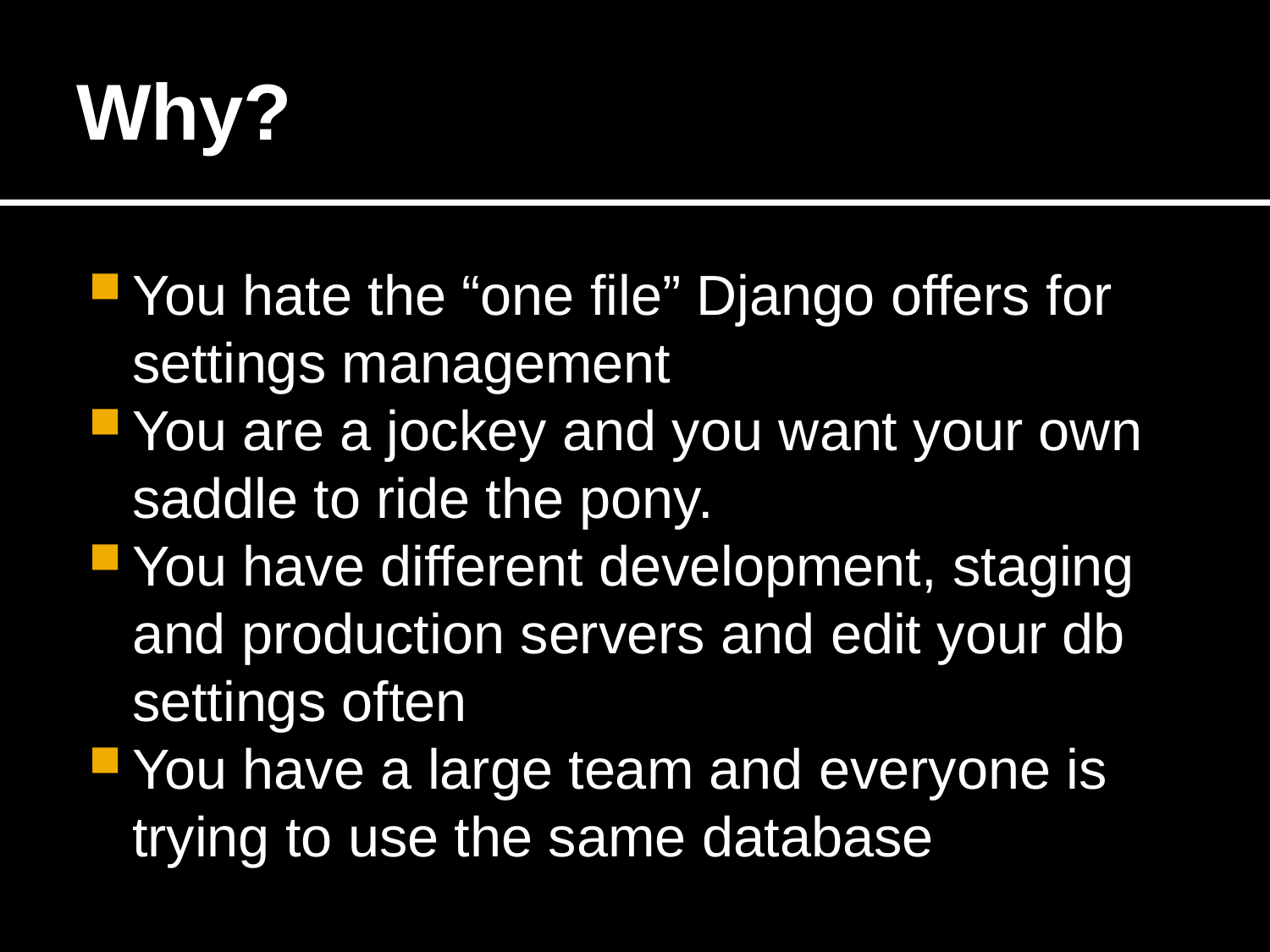

# Why?
You hate the “one file” Django offers for settings management
You are a jockey and you want your own saddle to ride the pony.
You have different development, staging and production servers and edit your db settings often
You have a large team and everyone is trying to use the same database